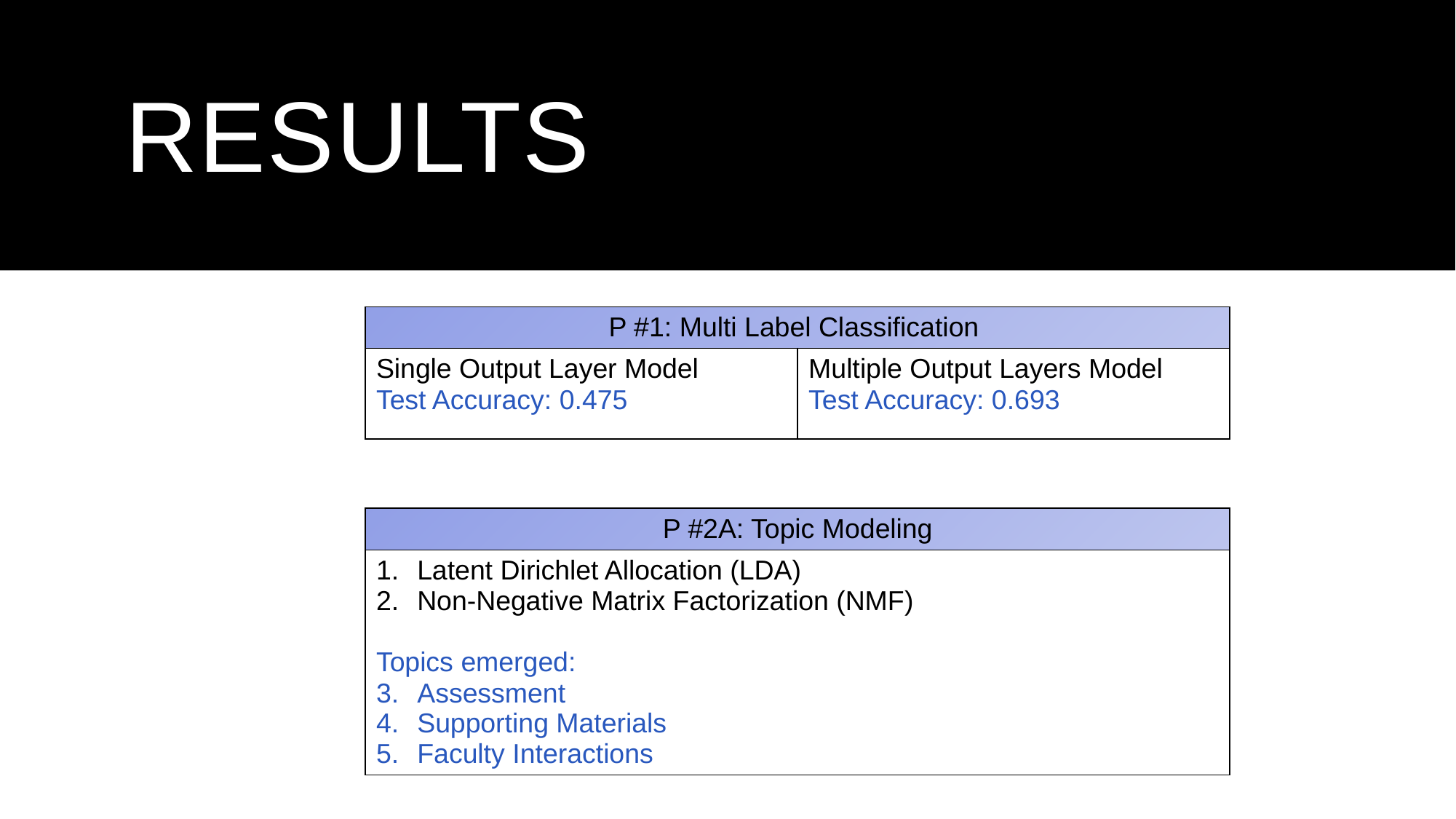

# Results

| P #1: Multi Label Classification | Semantic Similarity |
| --- | --- |
| Single Output Layer Model Test Accuracy: 0.475 | Multiple Output Layers Model Test Accuracy: 0.693 |
| P #2A: Topic Modeling |
| --- |
| Latent Dirichlet Allocation (LDA) Non-Negative Matrix Factorization (NMF) Topics emerged: Assessment Supporting Materials Faculty Interactions |